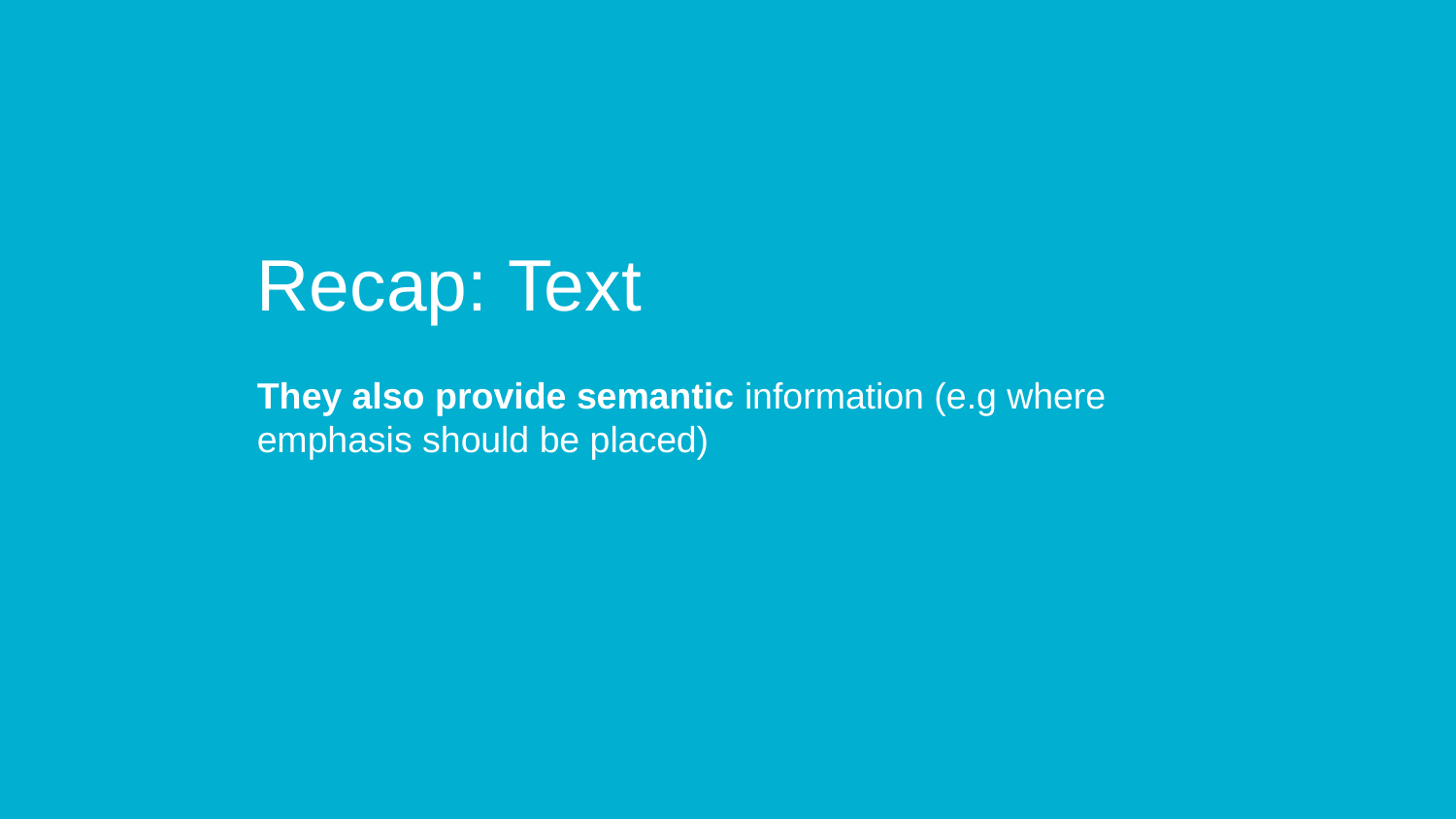

Recap: Text
They also provide semantic information (e.g where emphasis should be placed)